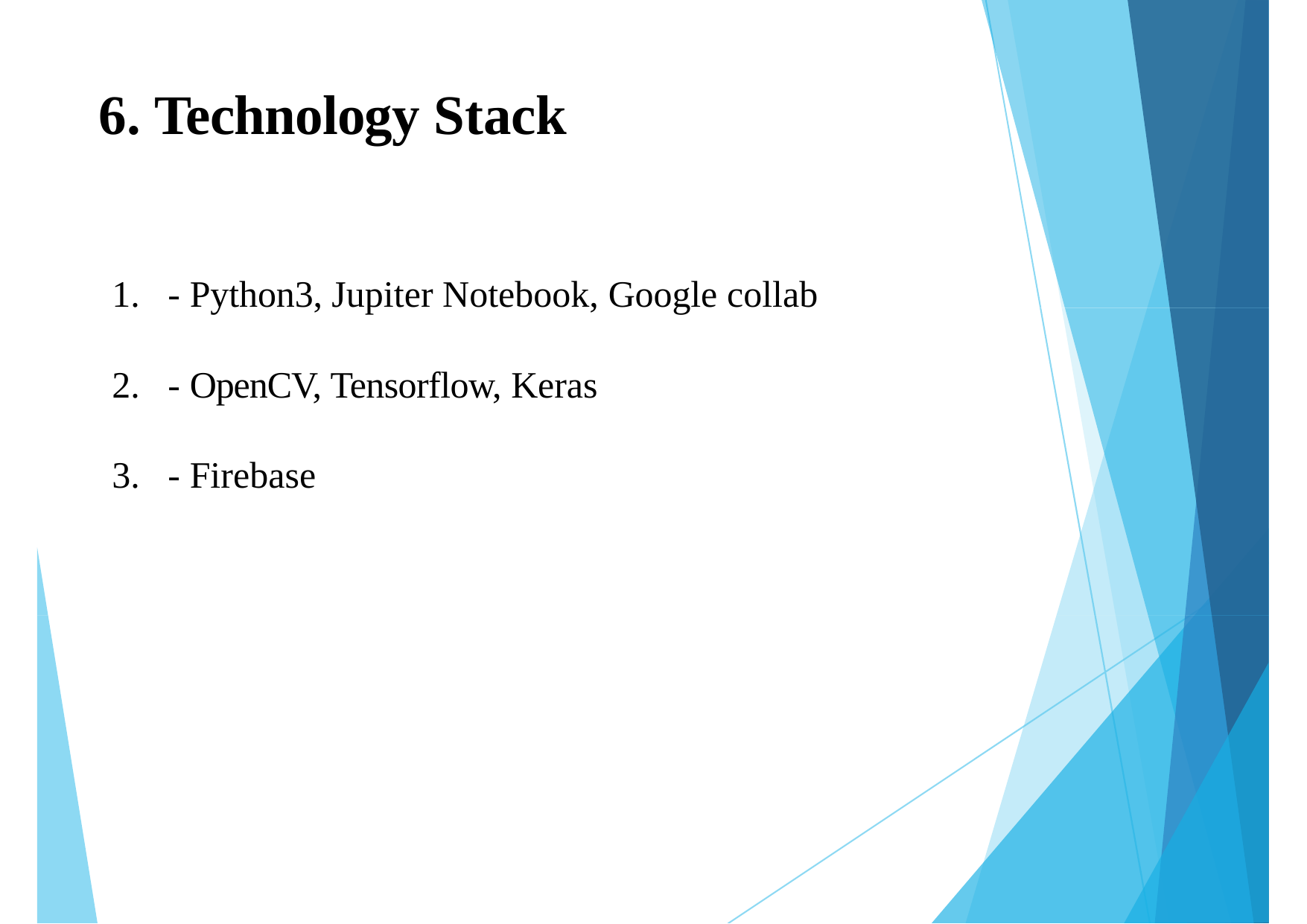

# 6. Technology Stack
- Python3, Jupiter Notebook, Google collab

- OpenCV, Tensorflow, Keras

- Firebase